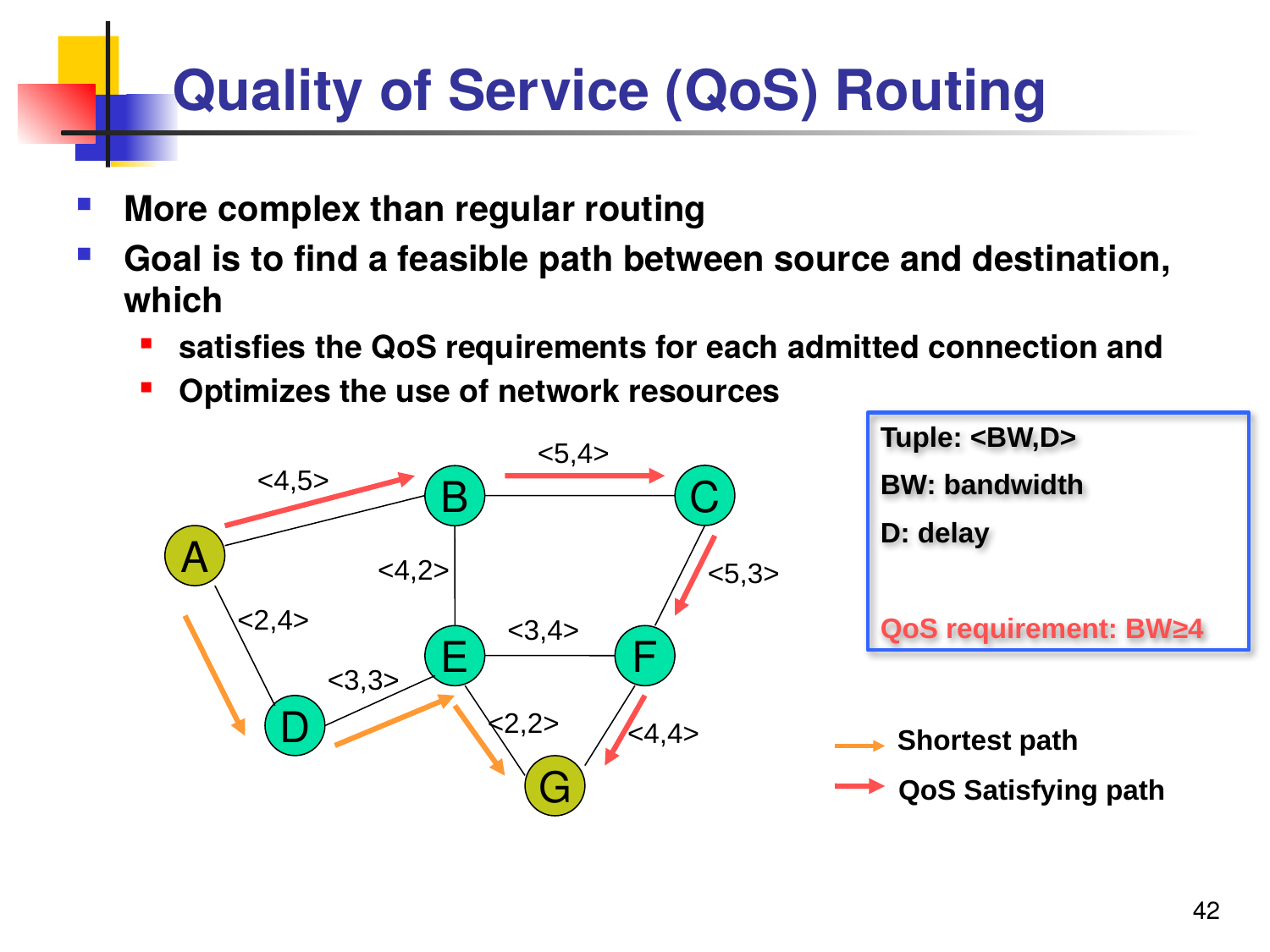

# Quality of Service (QoS) Routing
More complex than regular routing
Goal is to find a feasible path between source and destination, which
satisfies the QoS requirements for each admitted connection and
Optimizes the use of network resources

Tuple: <BW,D>
BW: bandwidth
D: delay

QoS requirement: BW≥4
<5,4>
<4,5>
C
B

A

<4,2>
<5,3>

<2,4>
<3,4>

E
F
<3,3>

D

<2,2>

<4,4>
Shortest path

G
QoS Satisfying path

42